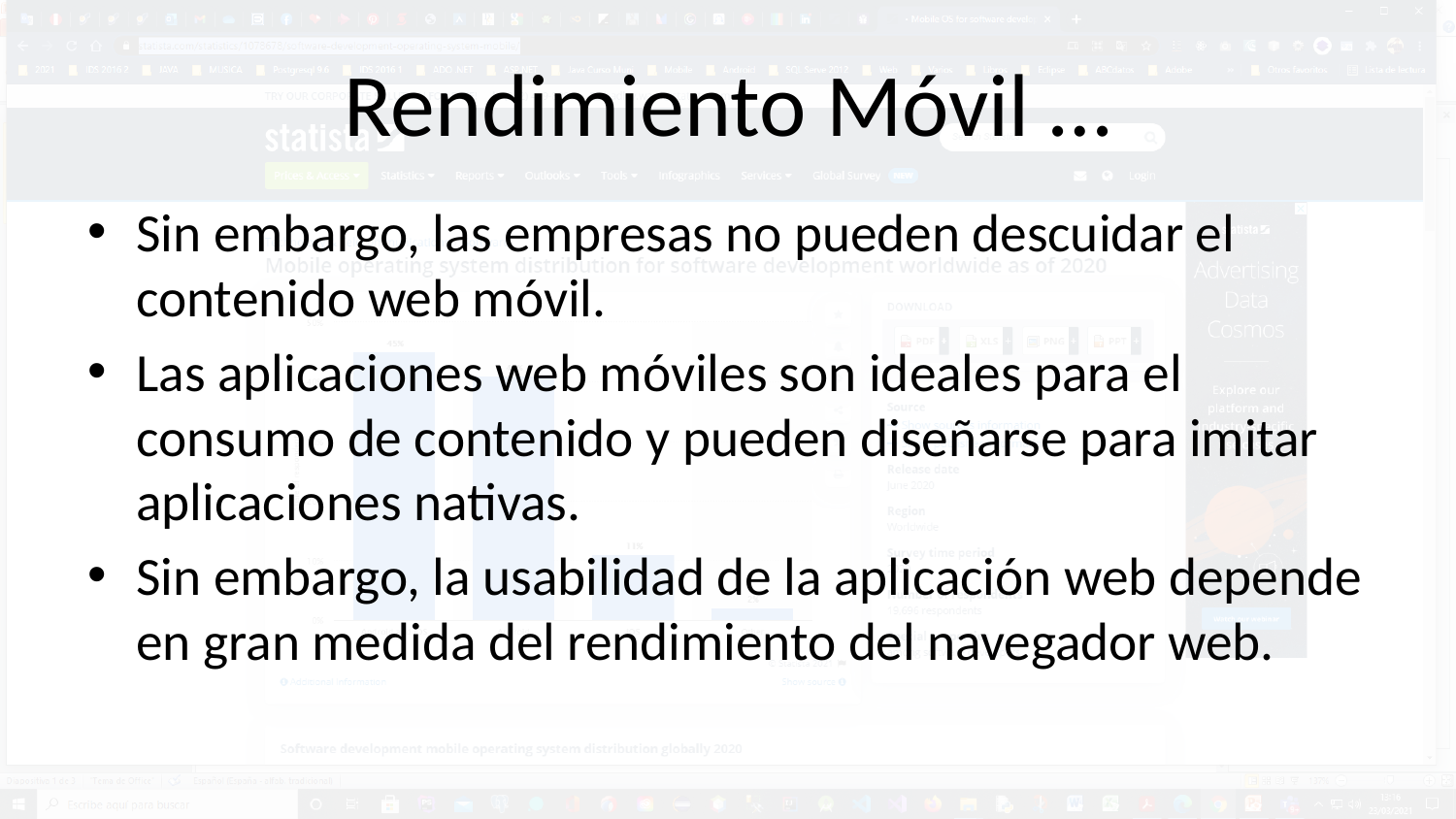

# Rendimiento Móvil …
Sin embargo, las empresas no pueden descuidar el contenido web móvil.
Las aplicaciones web móviles son ideales para el consumo de contenido y pueden diseñarse para imitar aplicaciones nativas.
Sin embargo, la usabilidad de la aplicación web depende en gran medida del rendimiento del navegador web.